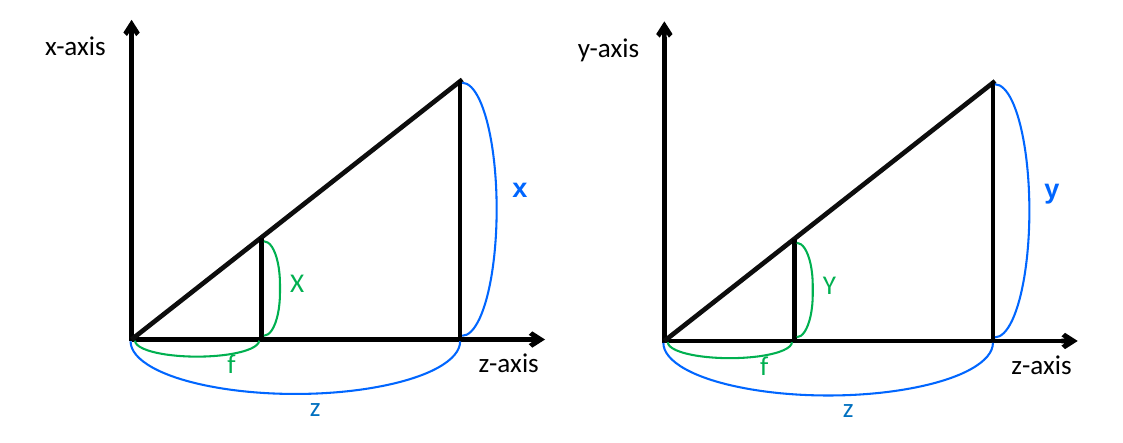

x-axis

x

X

z-axis
f
z
y-axis

y

Y

z-axis
f
z